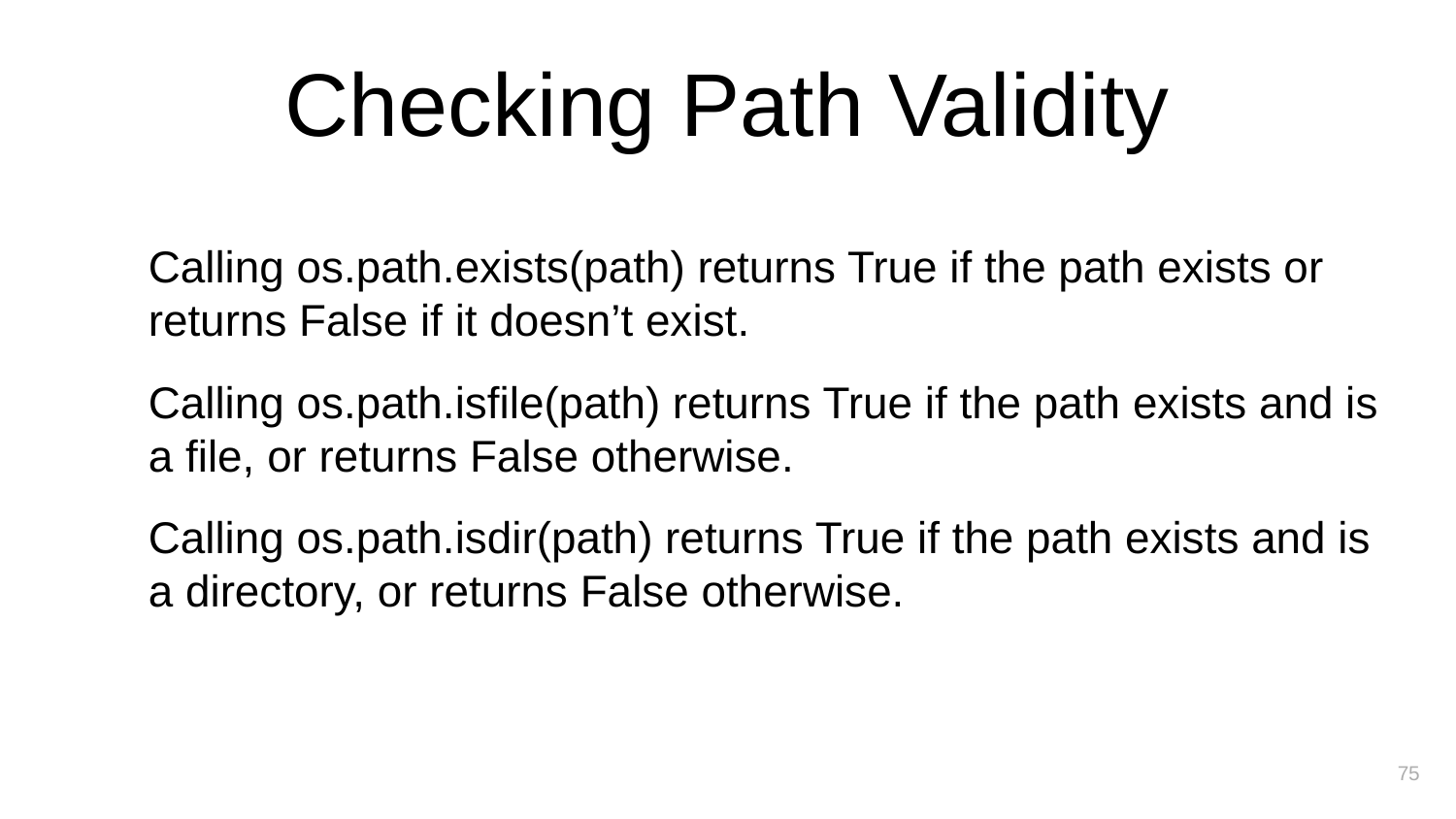

Checking Path Validity
Calling os.path.exists(path) returns True if the path exists or returns False if it doesn’t exist.
Calling os.path.isfile(path) returns True if the path exists and is a file, or returns False otherwise.
Calling os.path.isdir(path) returns True if the path exists and is a directory, or returns False otherwise.
75